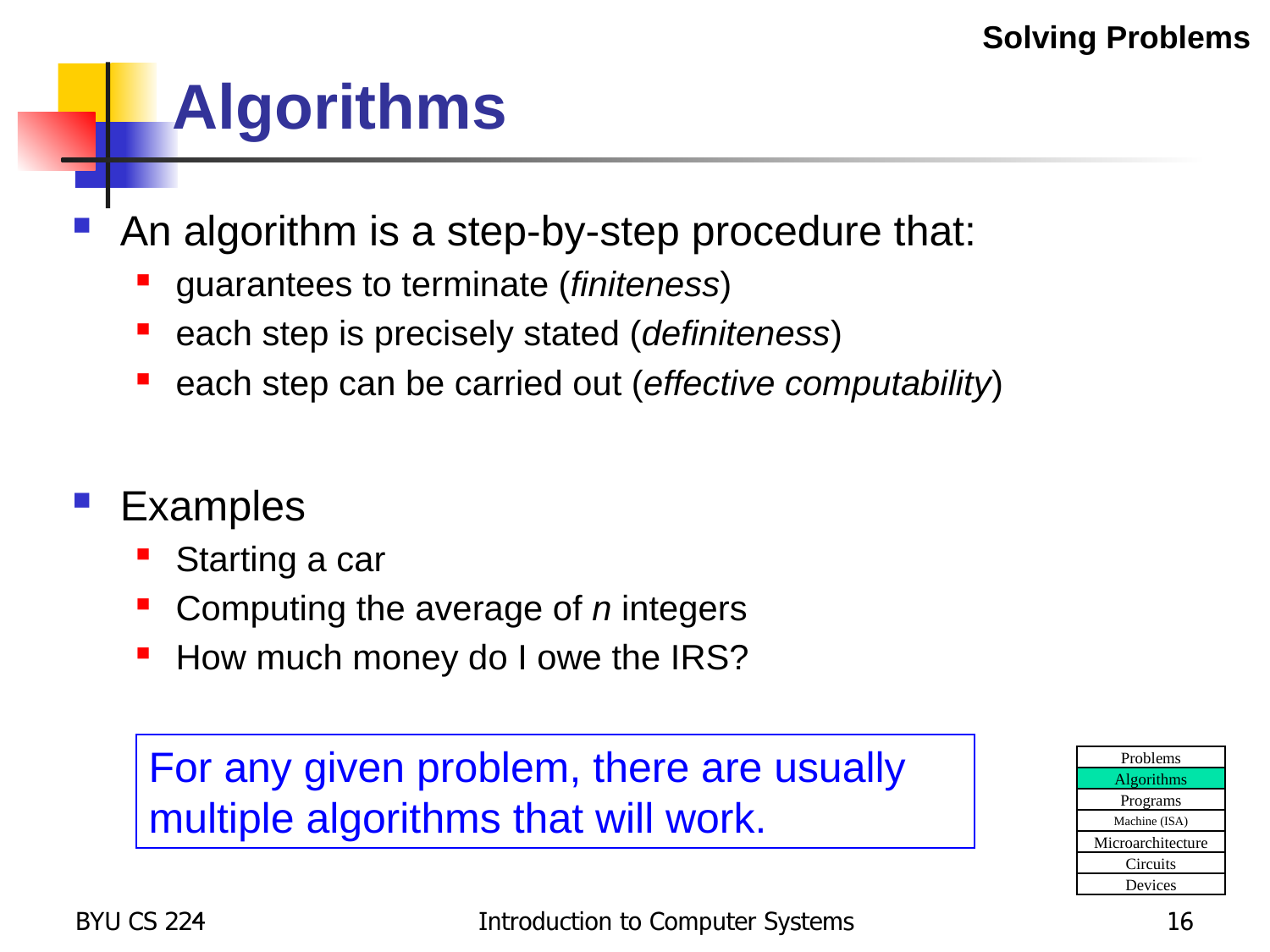

Solving Problems
# Algorithms
An algorithm is a step-by-step procedure that:
guarantees to terminate (finiteness)
each step is precisely stated (definiteness)
each step can be carried out (effective computability)

Examples
Starting a car
Computing the average of n integers
How much money do I owe the IRS?
For any given problem, there are usually multiple algorithms that will work.
Problems
Algorithms
Programs
Machine (ISA)
Microarchitecture
Circuits
Devices
BYU CS 224
Introduction to Computer Systems
16